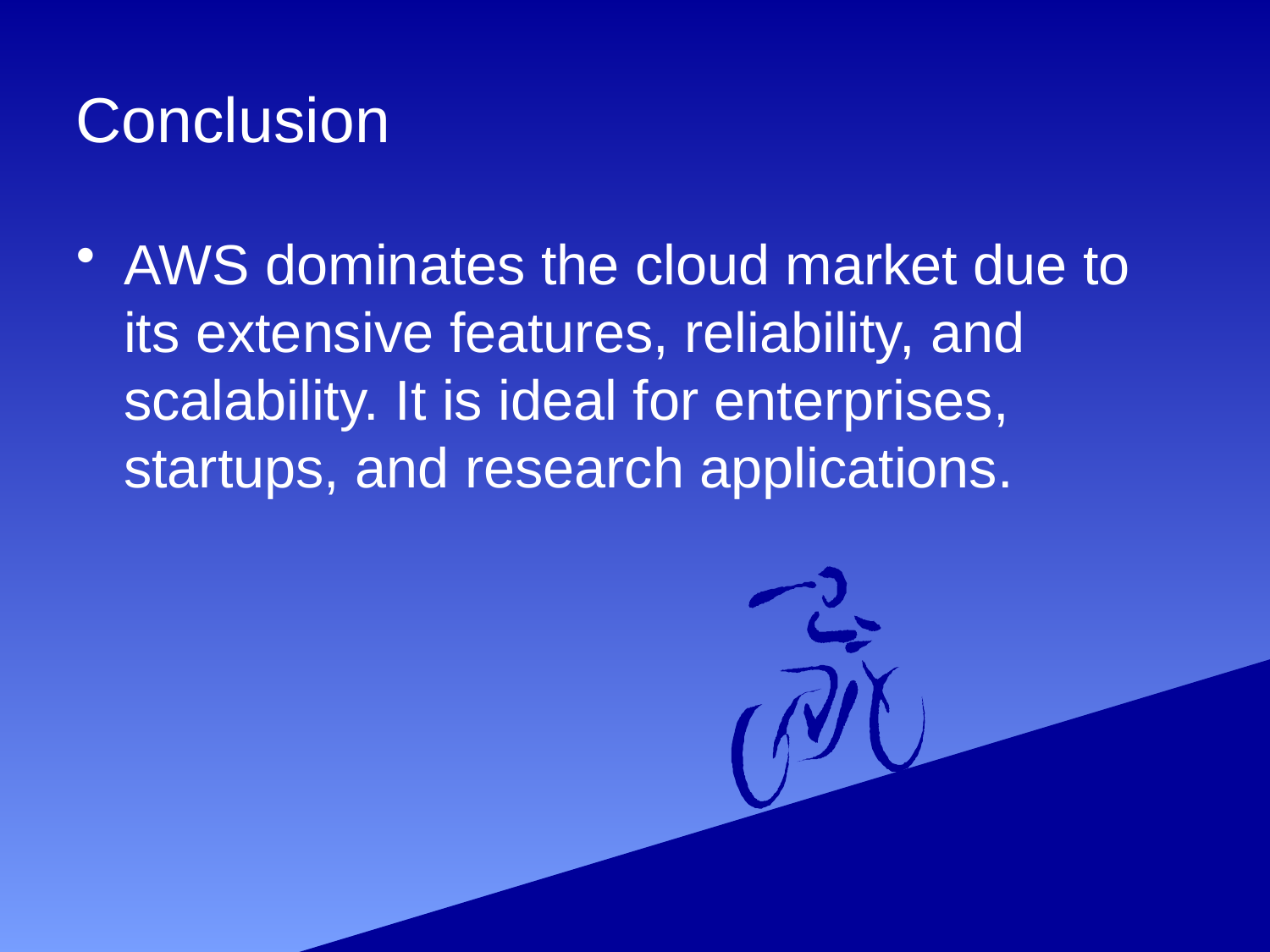

# Conclusion
AWS dominates the cloud market due to its extensive features, reliability, and scalability. It is ideal for enterprises, startups, and research applications.